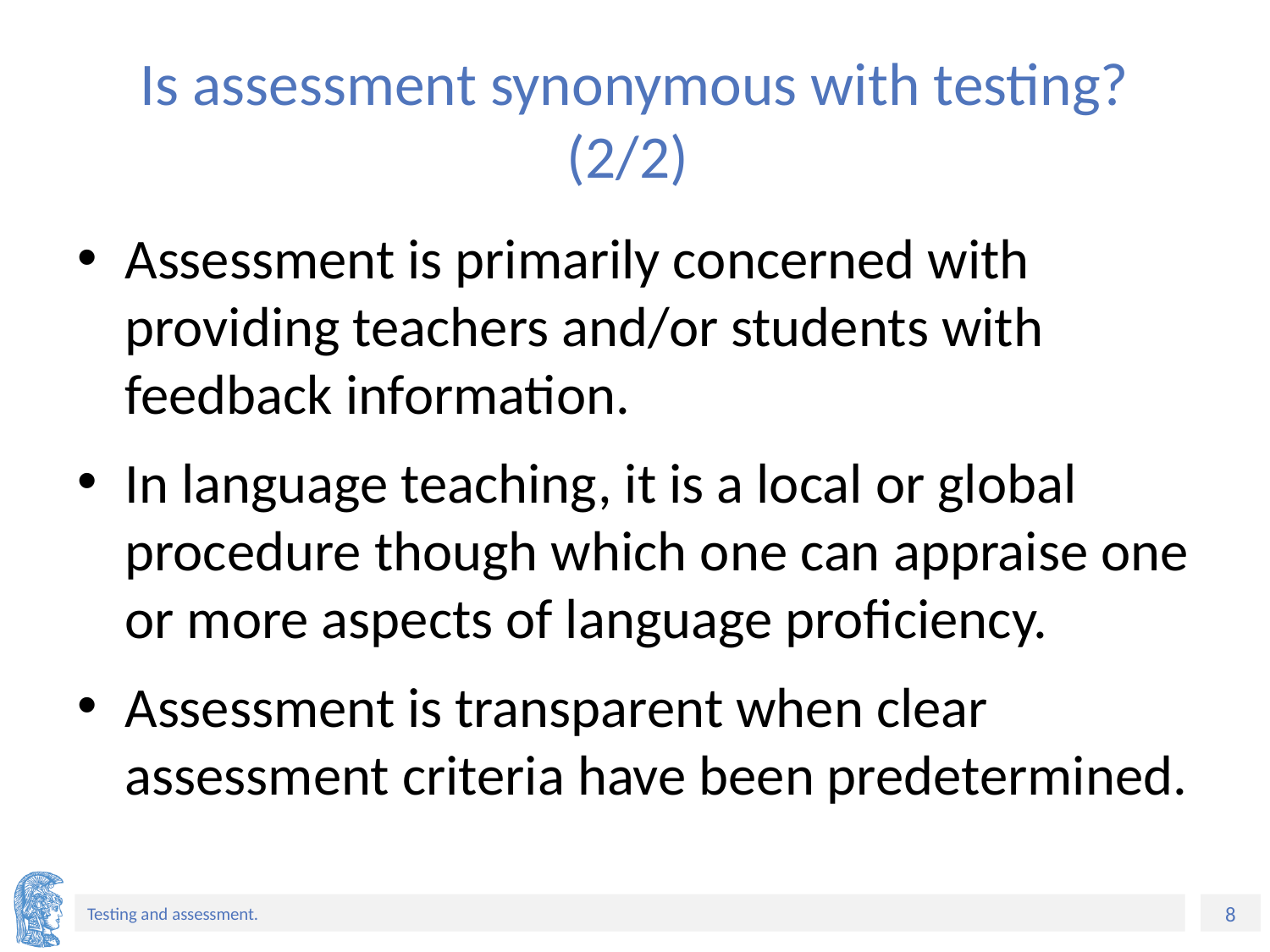

# Is assessment synonymous with testing? (2/2)
Assessment is primarily concerned with providing teachers and/or students with feedback information.
In language teaching, it is a local or global procedure though which one can appraise one or more aspects of language proficiency.
Assessment is transparent when clear assessment criteria have been predetermined.